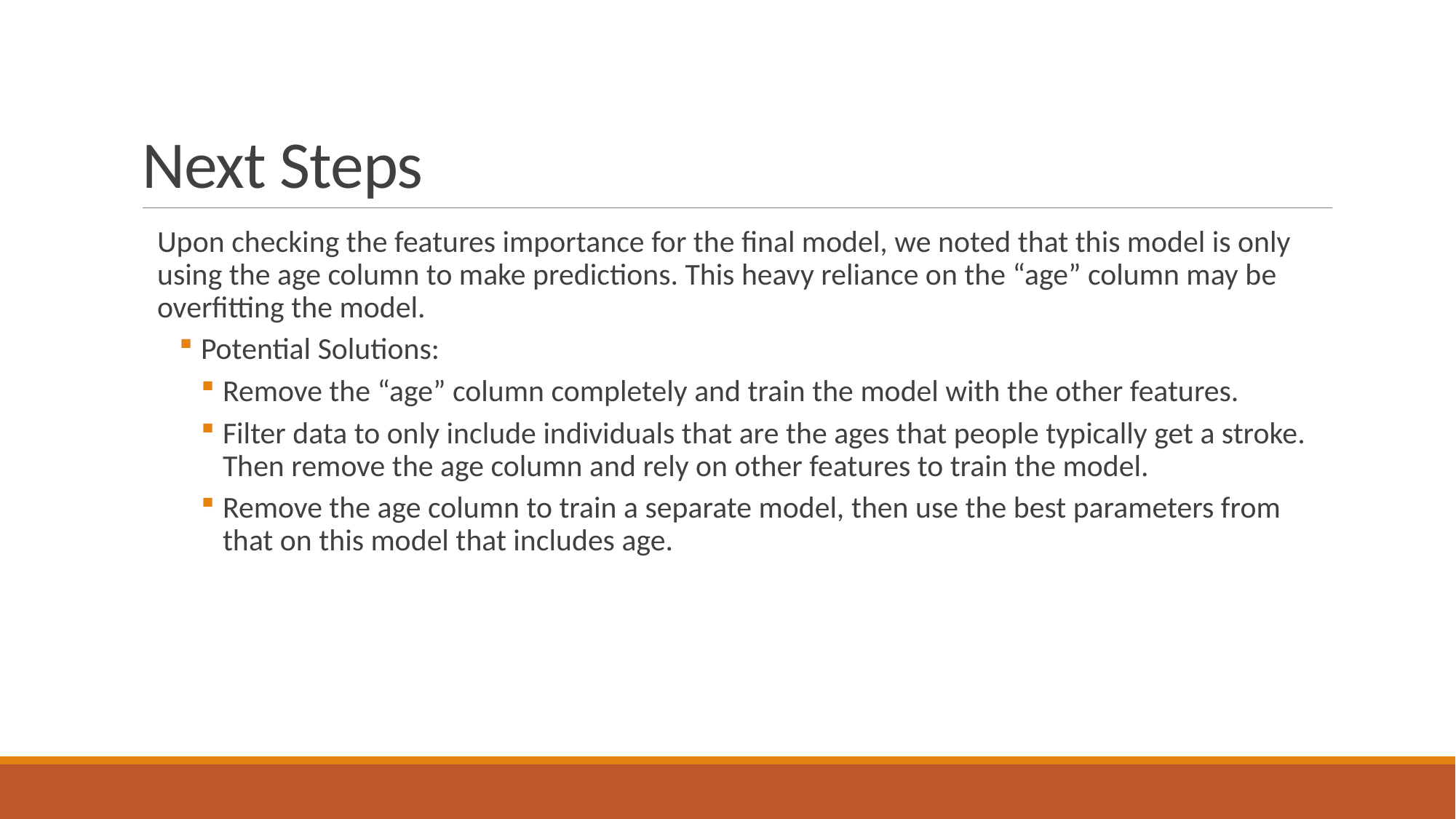

# Next Steps
Upon checking the features importance for the final model, we noted that this model is only using the age column to make predictions. This heavy reliance on the “age” column may be overfitting the model.
Potential Solutions:
Remove the “age” column completely and train the model with the other features.
Filter data to only include individuals that are the ages that people typically get a stroke. Then remove the age column and rely on other features to train the model.
Remove the age column to train a separate model, then use the best parameters from that on this model that includes age.